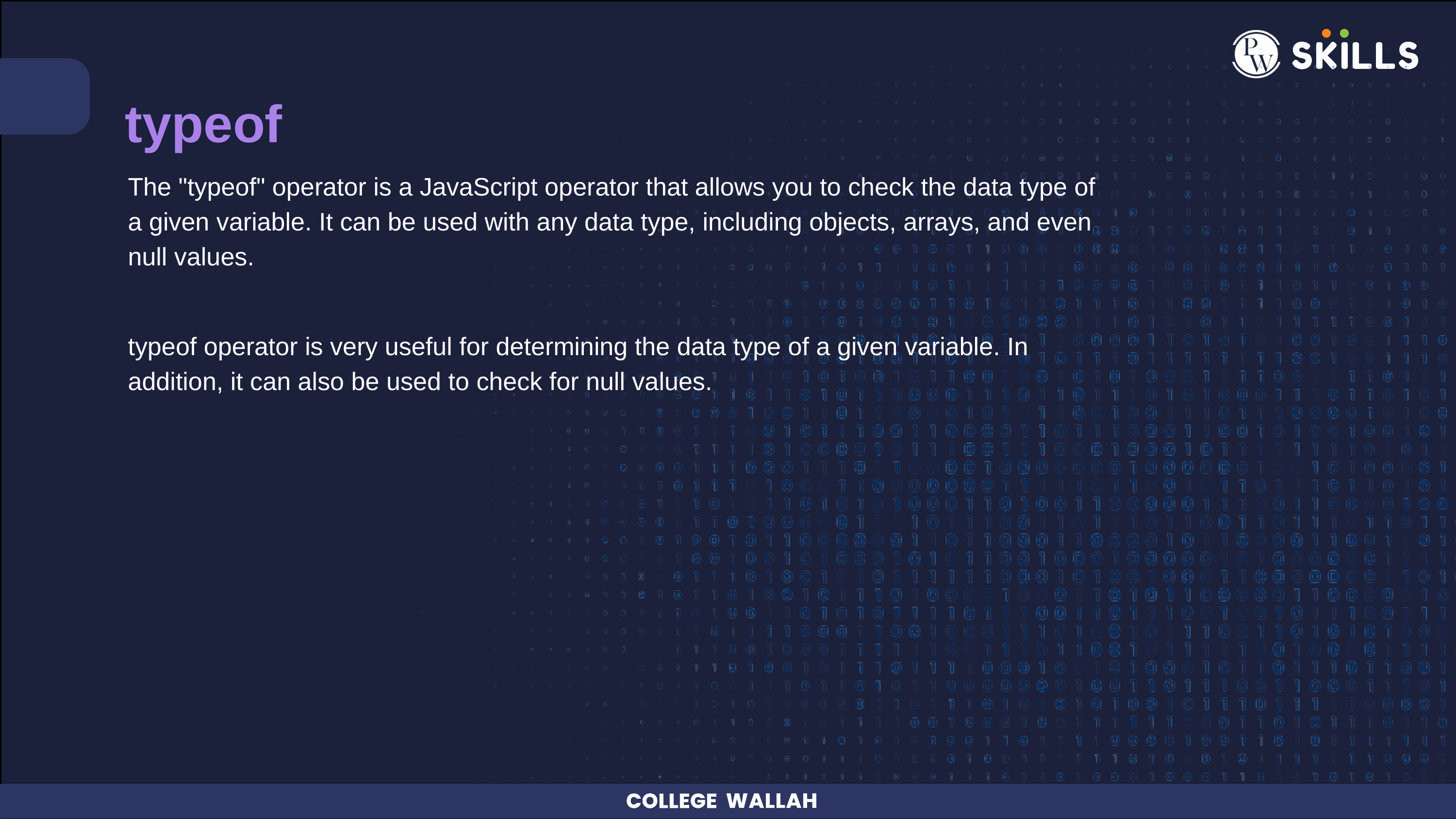

typeof
The "typeof" operator is a JavaScript operator that allows you to check the data type of a given variable. It can be used with any data type, including objects, arrays, and even null values.

typeof operator is very useful for determining the data type of a given variable. In addition, it can also be used to check for null values.